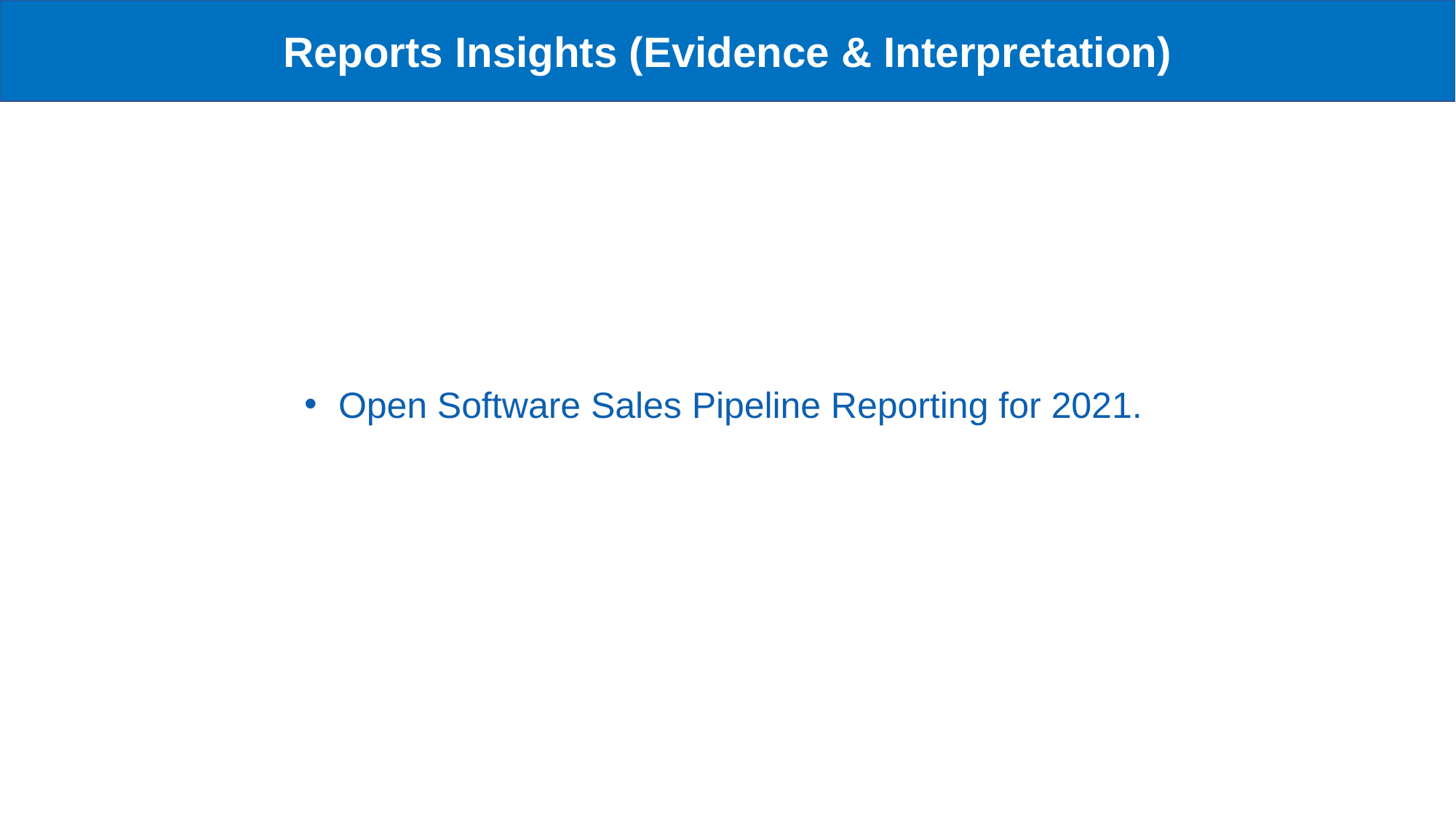

Reports Insights (Evidence & Interpretation)
Open Software Sales Pipeline Reporting for 2021.